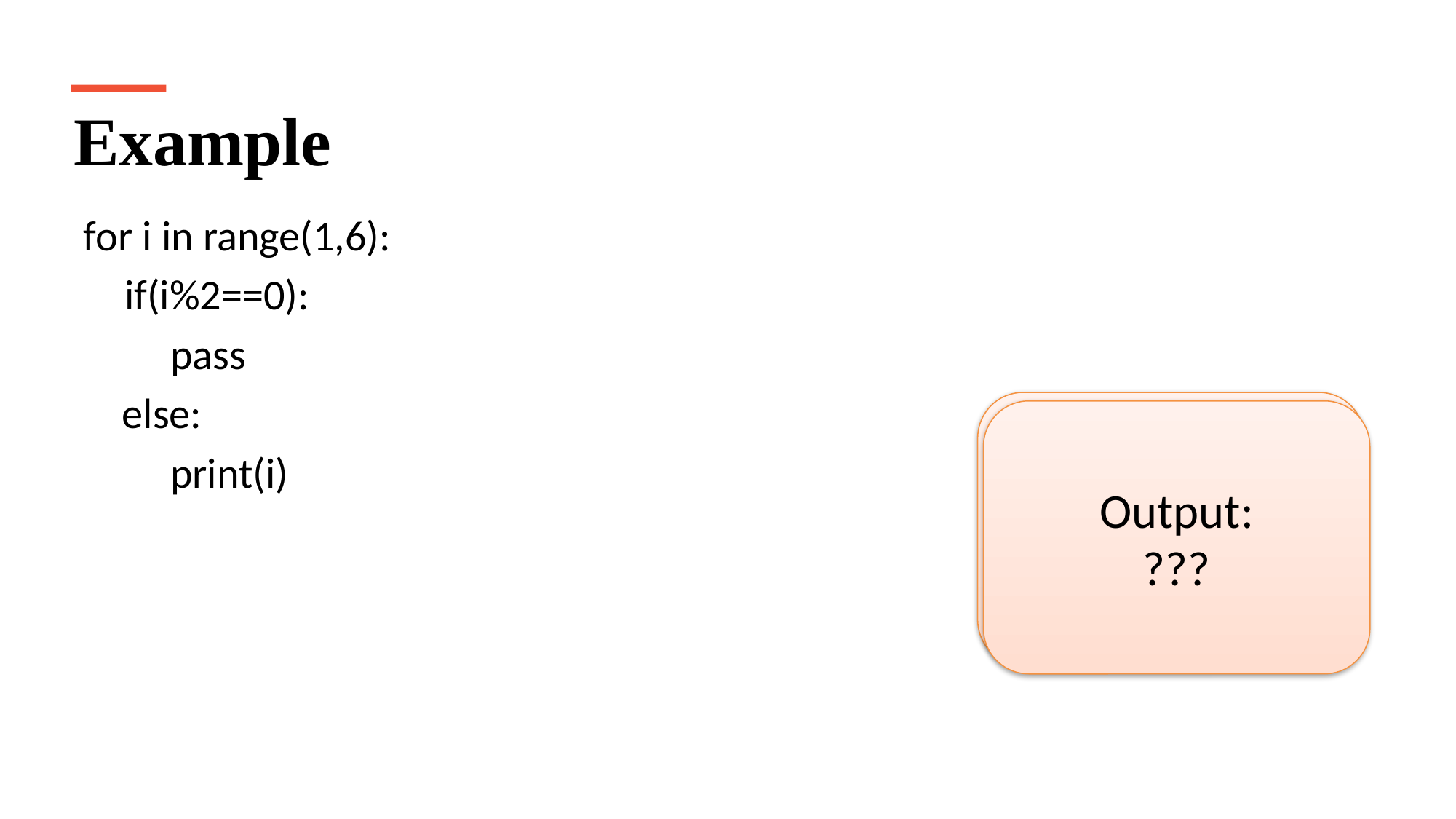

Example

for i in range(1,6):
	if(i%2==0):
         pass
    else:
         print(i)
Output:
1
3
5
Output:
???